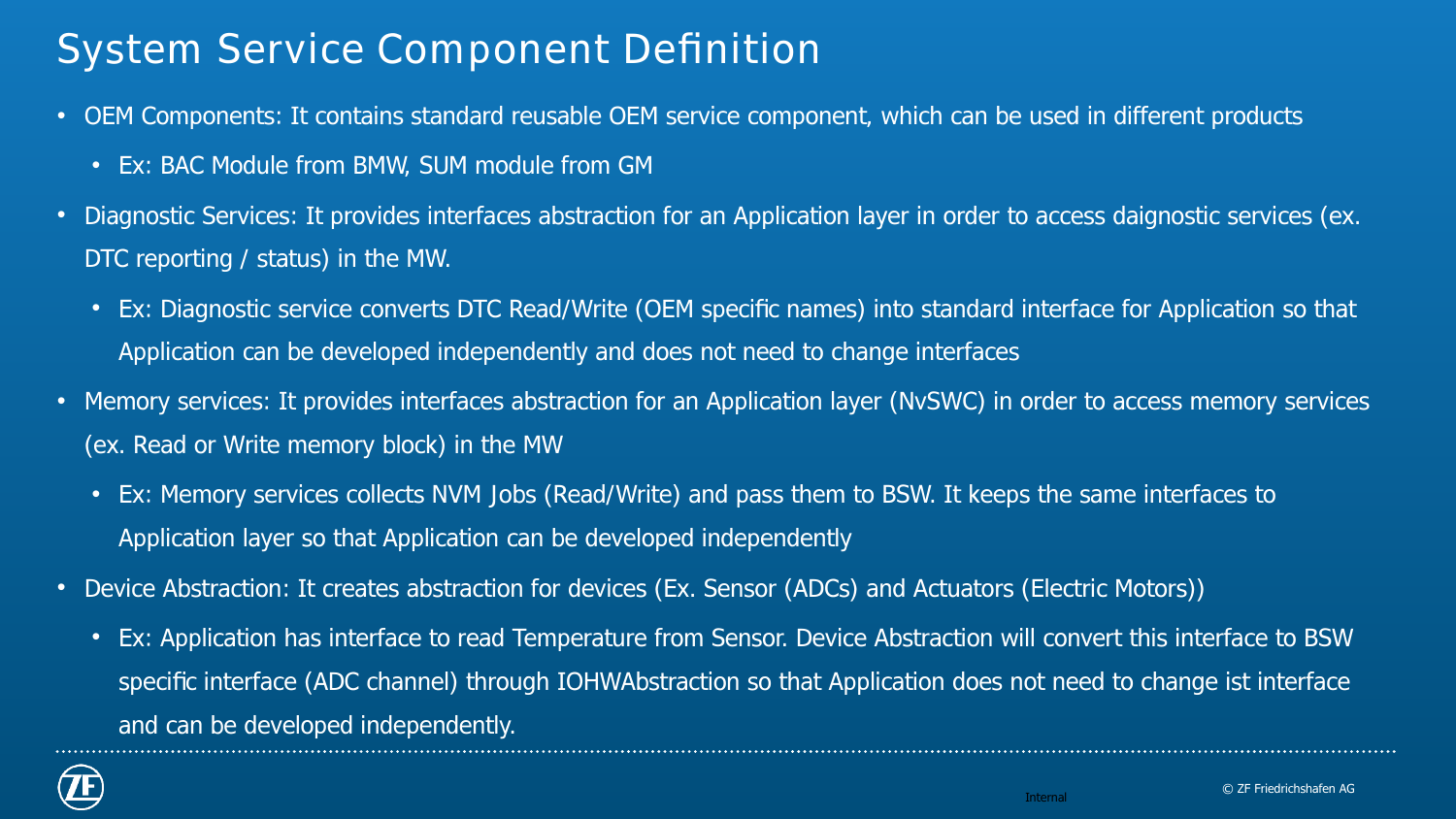

# System Service Component Definition
OEM Components: It contains standard reusable OEM service component, which can be used in different products
Ex: BAC Module from BMW, SUM module from GM
Diagnostic Services: It provides interfaces abstraction for an Application layer in order to access daignostic services (ex. DTC reporting / status) in the MW.
Ex: Diagnostic service converts DTC Read/Write (OEM specific names) into standard interface for Application so that Application can be developed independently and does not need to change interfaces
Memory services: It provides interfaces abstraction for an Application layer (NvSWC) in order to access memory services (ex. Read or Write memory block) in the MW
Ex: Memory services collects NVM Jobs (Read/Write) and pass them to BSW. It keeps the same interfaces to Application layer so that Application can be developed independently
Device Abstraction: It creates abstraction for devices (Ex. Sensor (ADCs) and Actuators (Electric Motors))
Ex: Application has interface to read Temperature from Sensor. Device Abstraction will convert this interface to BSW specific interface (ADC channel) through IOHWAbstraction so that Application does not need to change ist interface and can be developed independently.

3